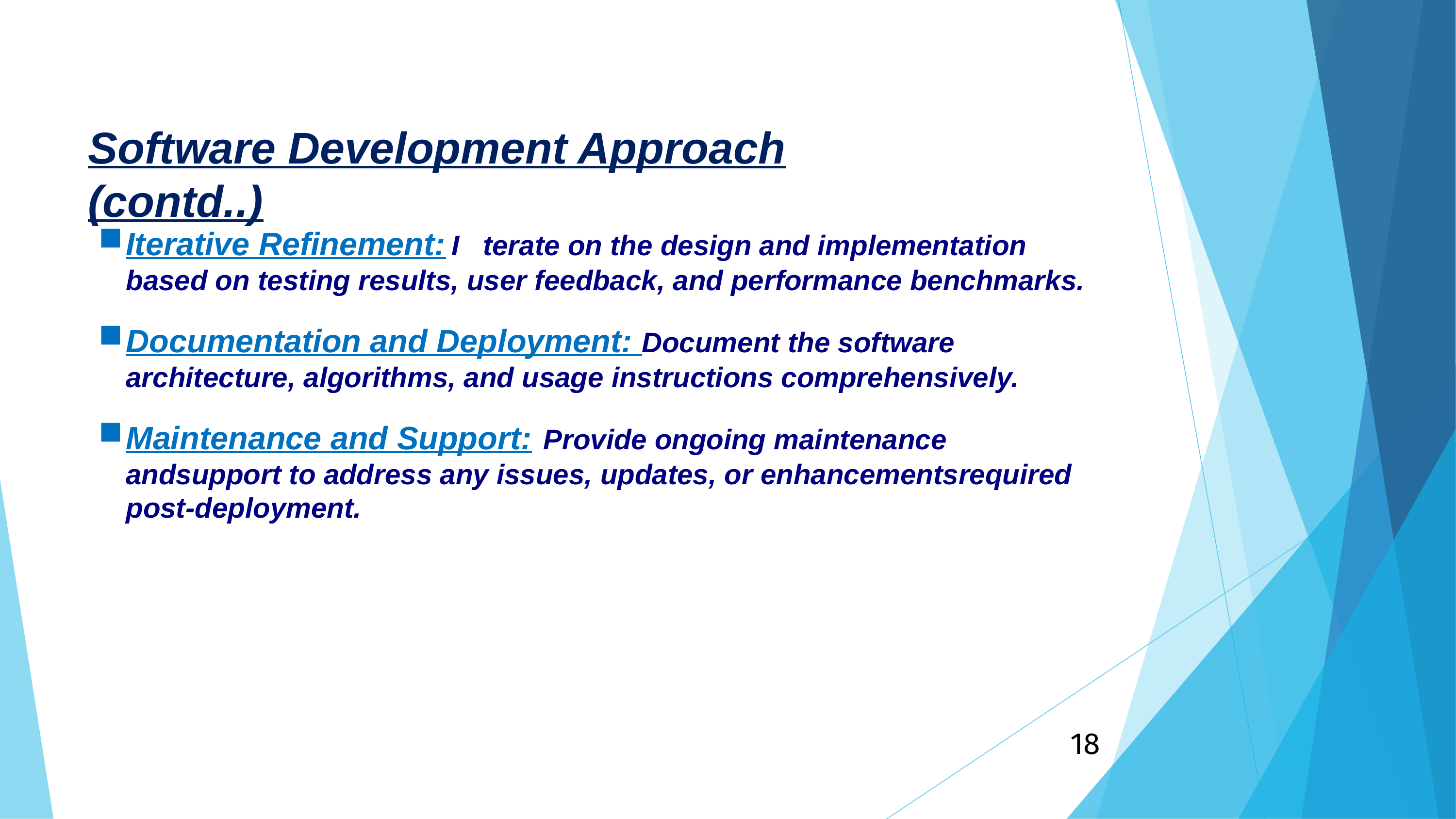

Software Development Approach (contd..)
Iterative Refinement: I   terate on the design and implementation based on testing results, user feedback, and performance benchmarks.

Documentation and Deployment: Document the software architecture, algorithms, and usage instructions comprehensively.

Maintenance and Support:  Provide ongoing maintenance andsupport to address any issues, updates, or enhancementsrequired post-deployment.

18